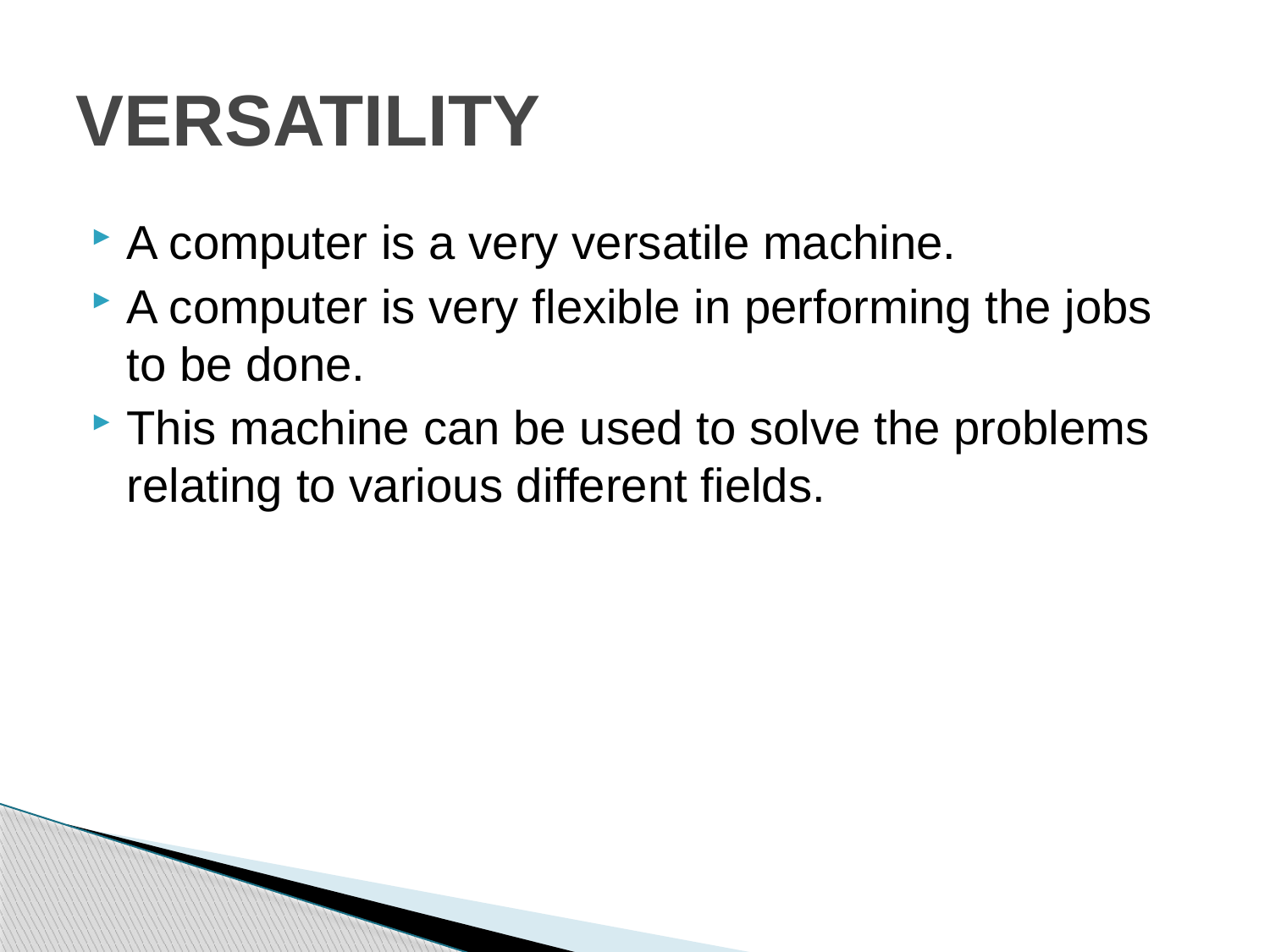

# VERSATILITY
A computer is a very versatile machine.
A computer is very flexible in performing the jobs to be done.
This machine can be used to solve the problems relating to various different fields.